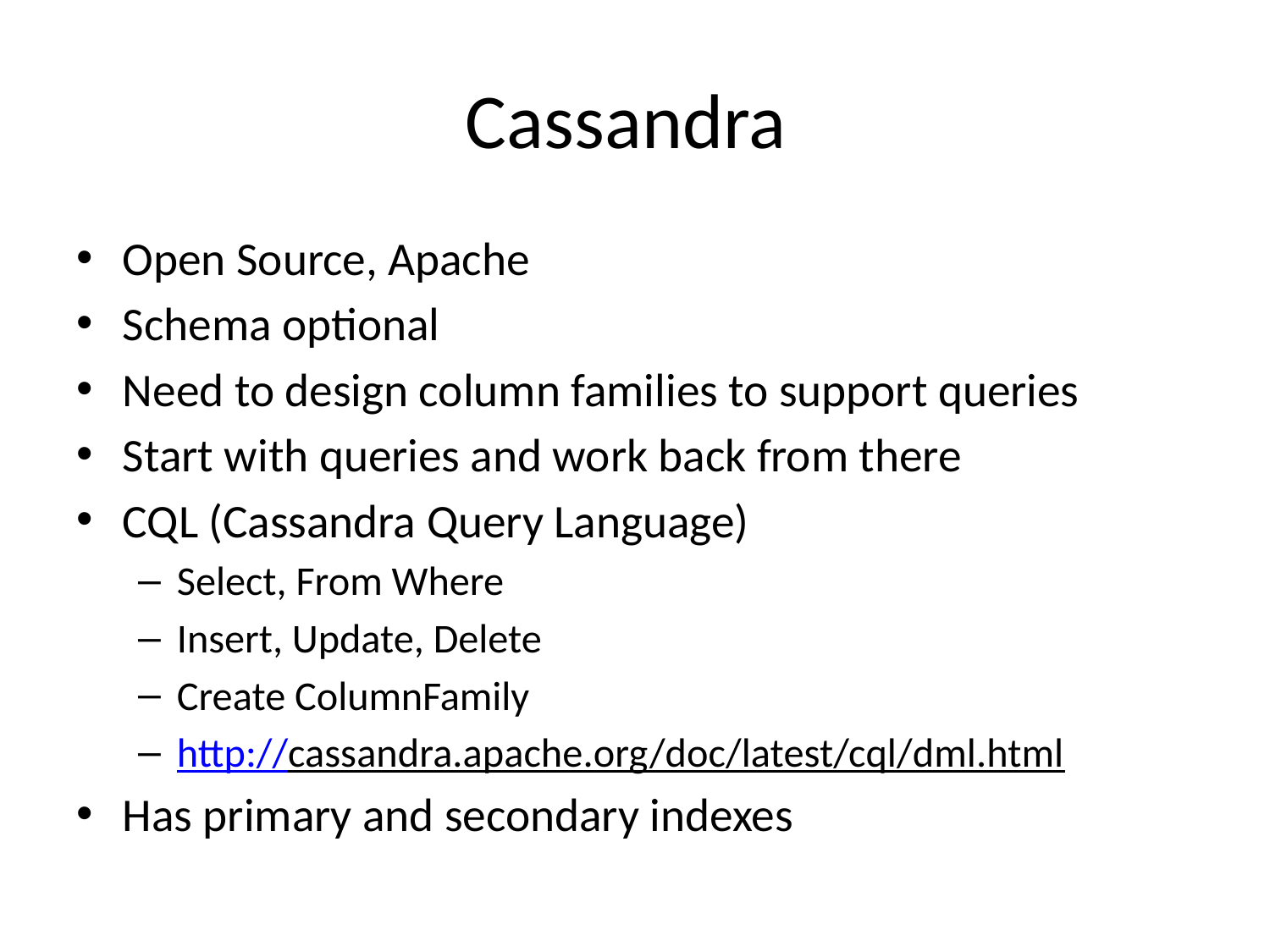

# Cassandra
Open Source, Apache
Schema optional
Need to design column families to support queries
Start with queries and work back from there
CQL (Cassandra Query Language)
Select, From Where
Insert, Update, Delete
Create ColumnFamily
http://cassandra.apache.org/doc/latest/cql/dml.html
Has primary and secondary indexes